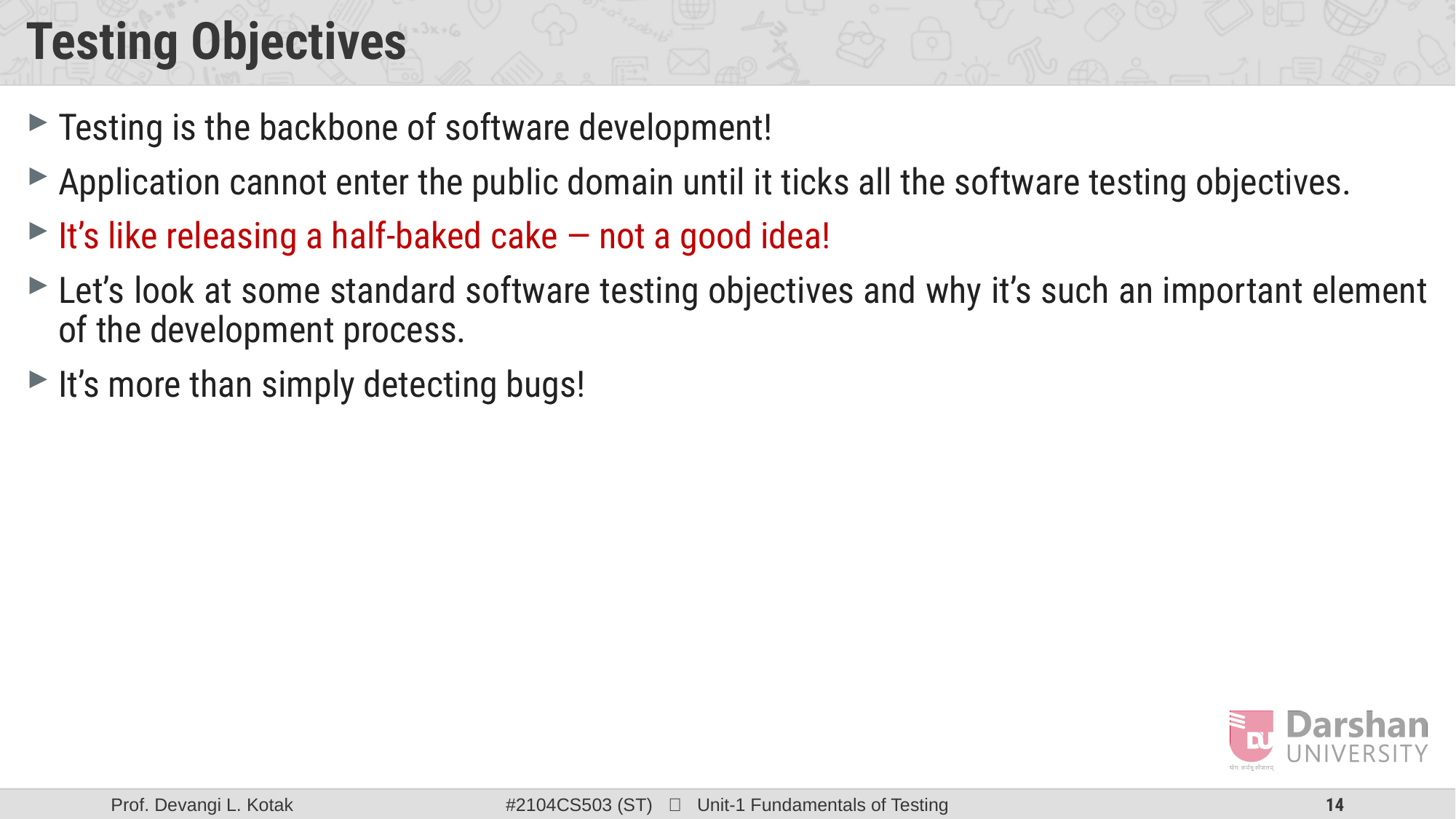

# Testing Objectives
Testing is the backbone of software development!
Application cannot enter the public domain until it ticks all the software testing objectives.
It’s like releasing a half-baked cake — not a good idea!
Let’s look at some standard software testing objectives and why it’s such an important element of the development process.
It’s more than simply detecting bugs!